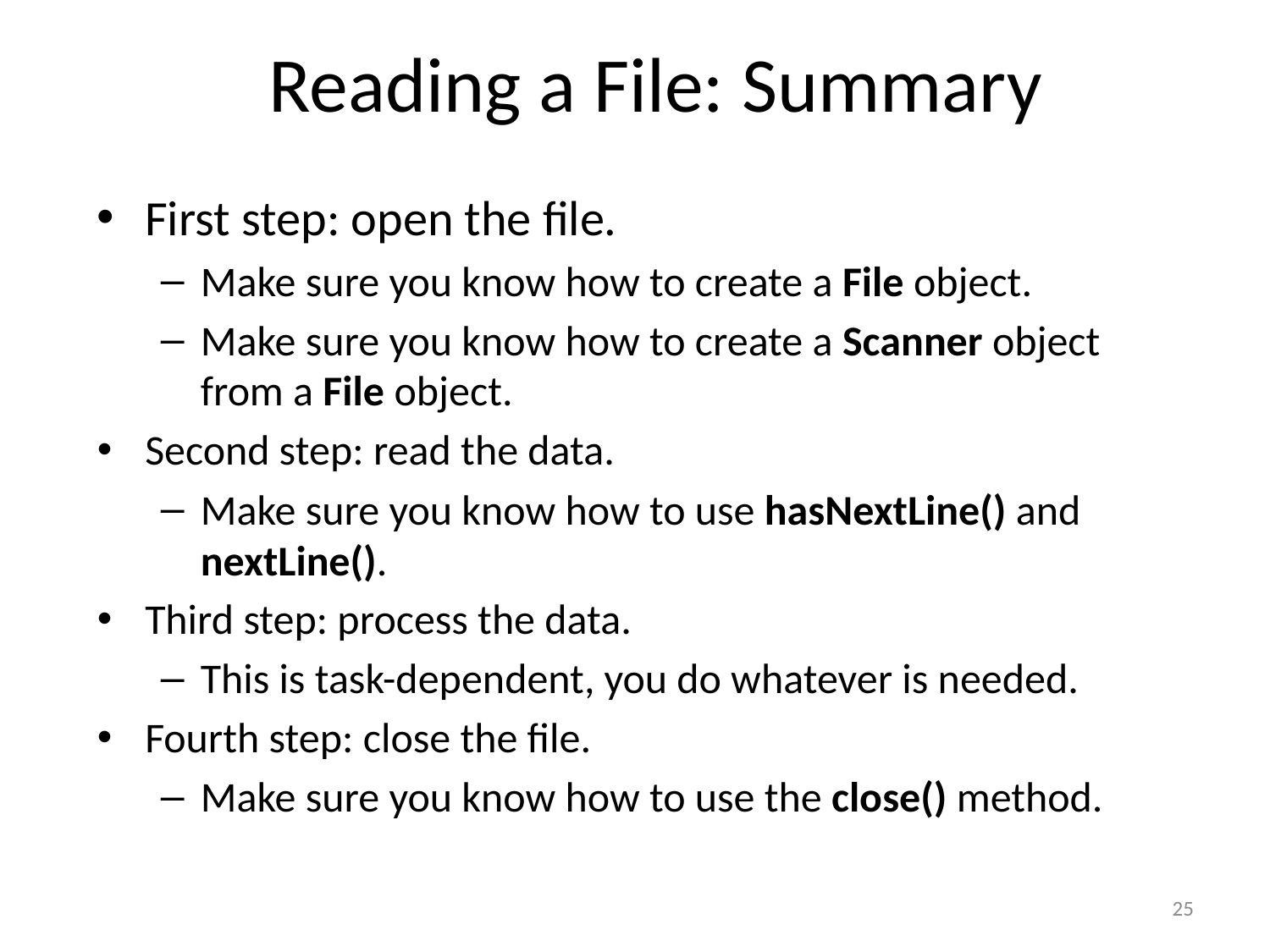

# Reading a File: Summary
First step: open the file.
Make sure you know how to create a File object.
Make sure you know how to create a Scanner object from a File object.
Second step: read the data.
Make sure you know how to use hasNextLine() and nextLine().
Third step: process the data.
This is task-dependent, you do whatever is needed.
Fourth step: close the file.
Make sure you know how to use the close() method.

25